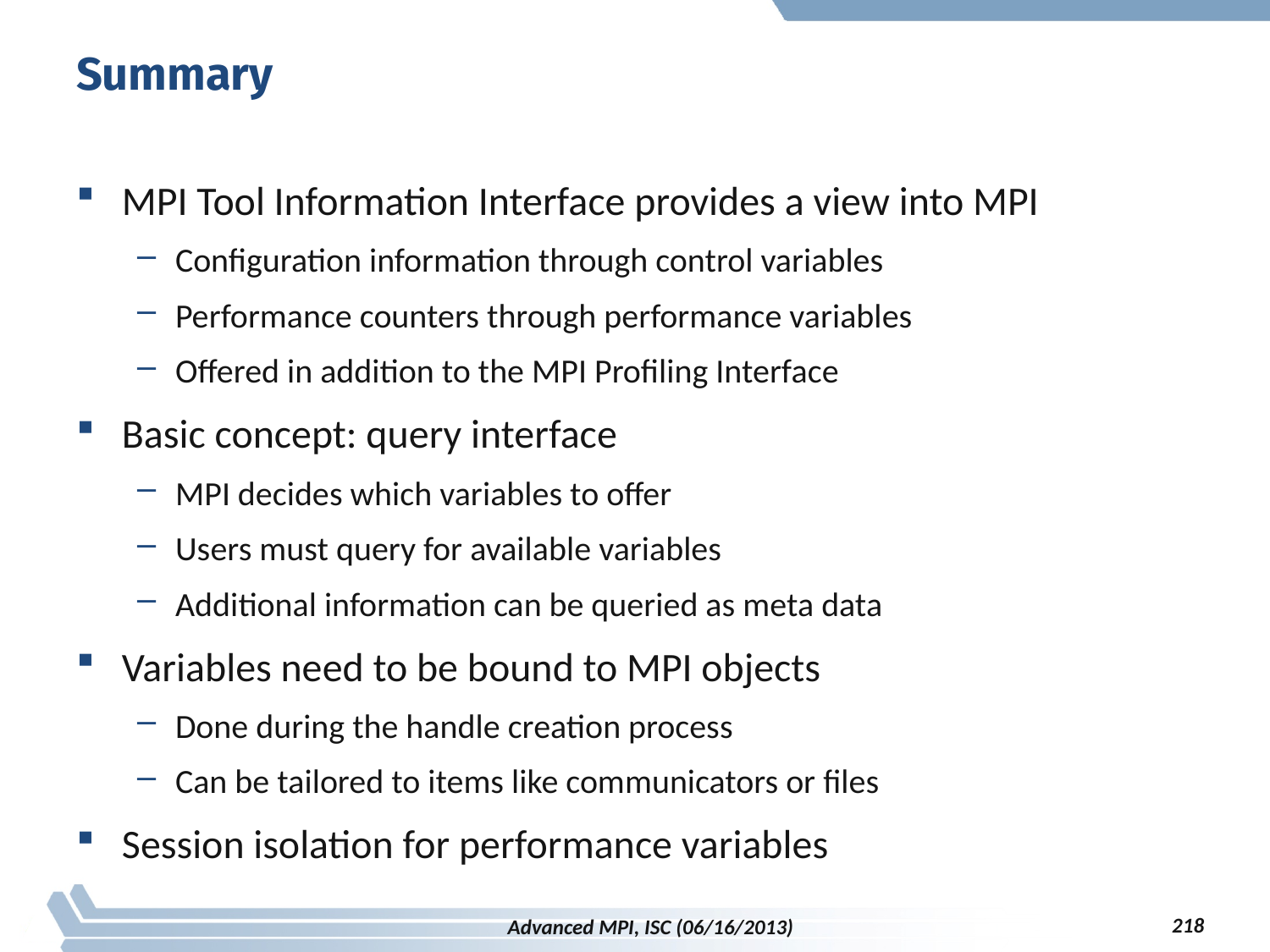

# Summary
MPI Tool Information Interface provides a view into MPI
Configuration information through control variables
Performance counters through performance variables
Offered in addition to the MPI Profiling Interface
Basic concept: query interface
MPI decides which variables to offer
Users must query for available variables
Additional information can be queried as meta data
Variables need to be bound to MPI objects
Done during the handle creation process
Can be tailored to items like communicators or files
Session isolation for performance variables
218
Advanced MPI, ISC (06/16/2013)